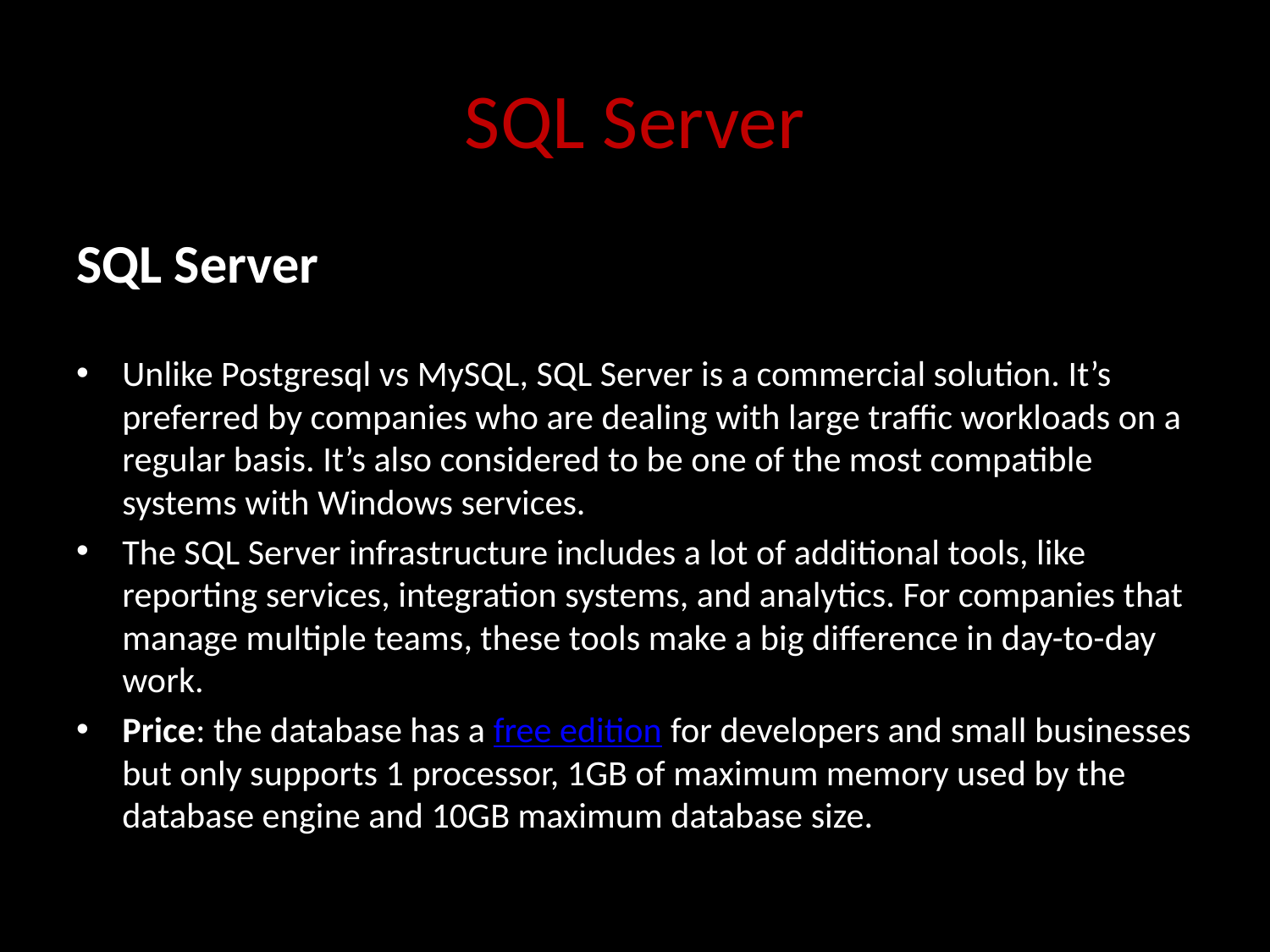

# SQL Server
SQL Server

Unlike Postgresql vs MySQL, SQL Server is a commercial solution. It’s preferred by companies who are dealing with large traffic workloads on a regular basis. It’s also considered to be one of the most compatible systems with Windows services.
The SQL Server infrastructure includes a lot of additional tools, like reporting services, integration systems, and analytics. For companies that manage multiple teams, these tools make a big difference in day-to-day work.
Price: the database has a free edition for developers and small businesses but only supports 1 processor, 1GB of maximum memory used by the database engine and 10GB maximum database size.